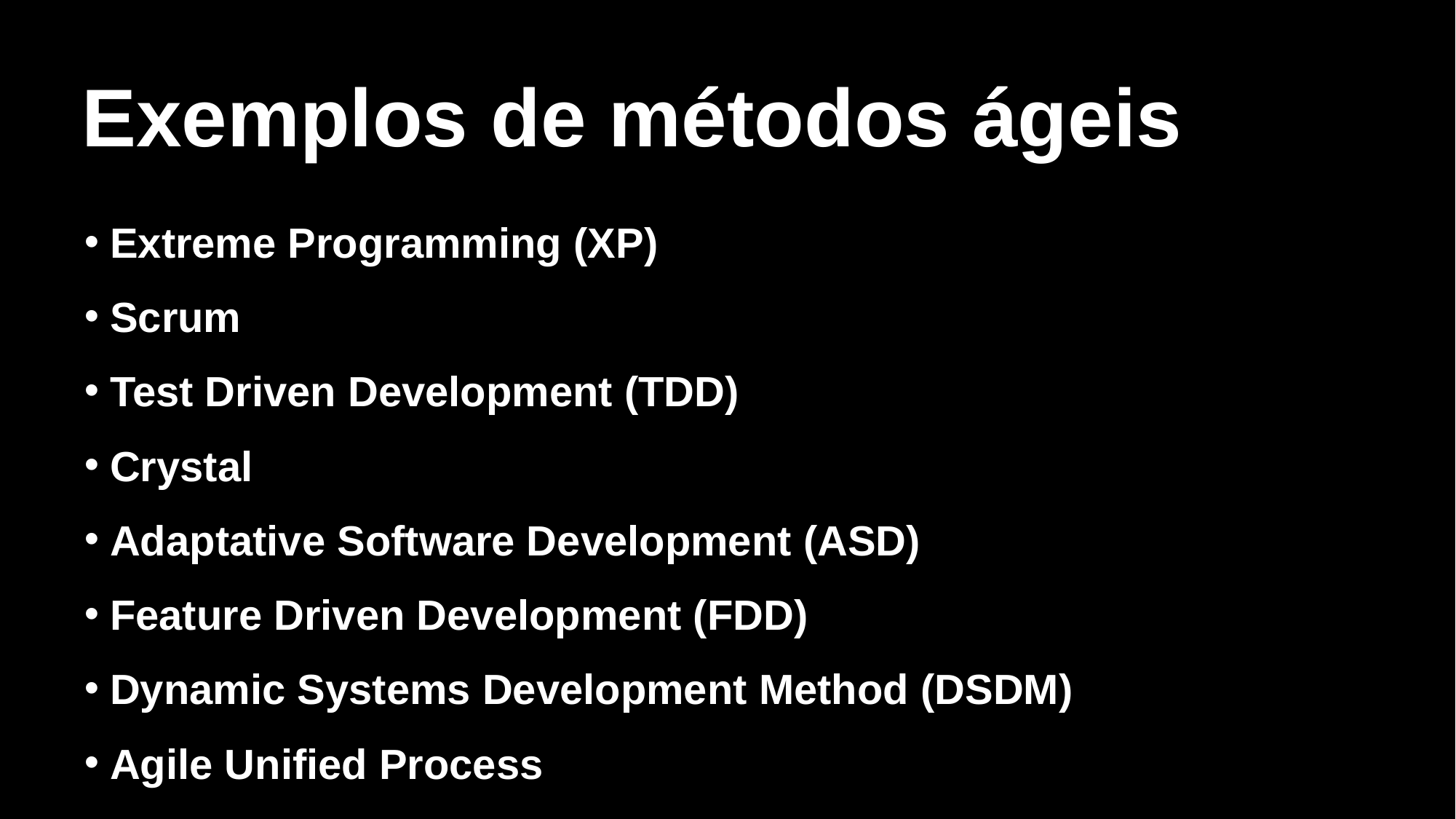

# Exemplos de métodos ágeis
Extreme Programming (XP)
Scrum
Test Driven Development (TDD)
Crystal
Adaptative Software Development (ASD)
Feature Driven Development (FDD)
Dynamic Systems Development Method (DSDM)
Agile Unified Process